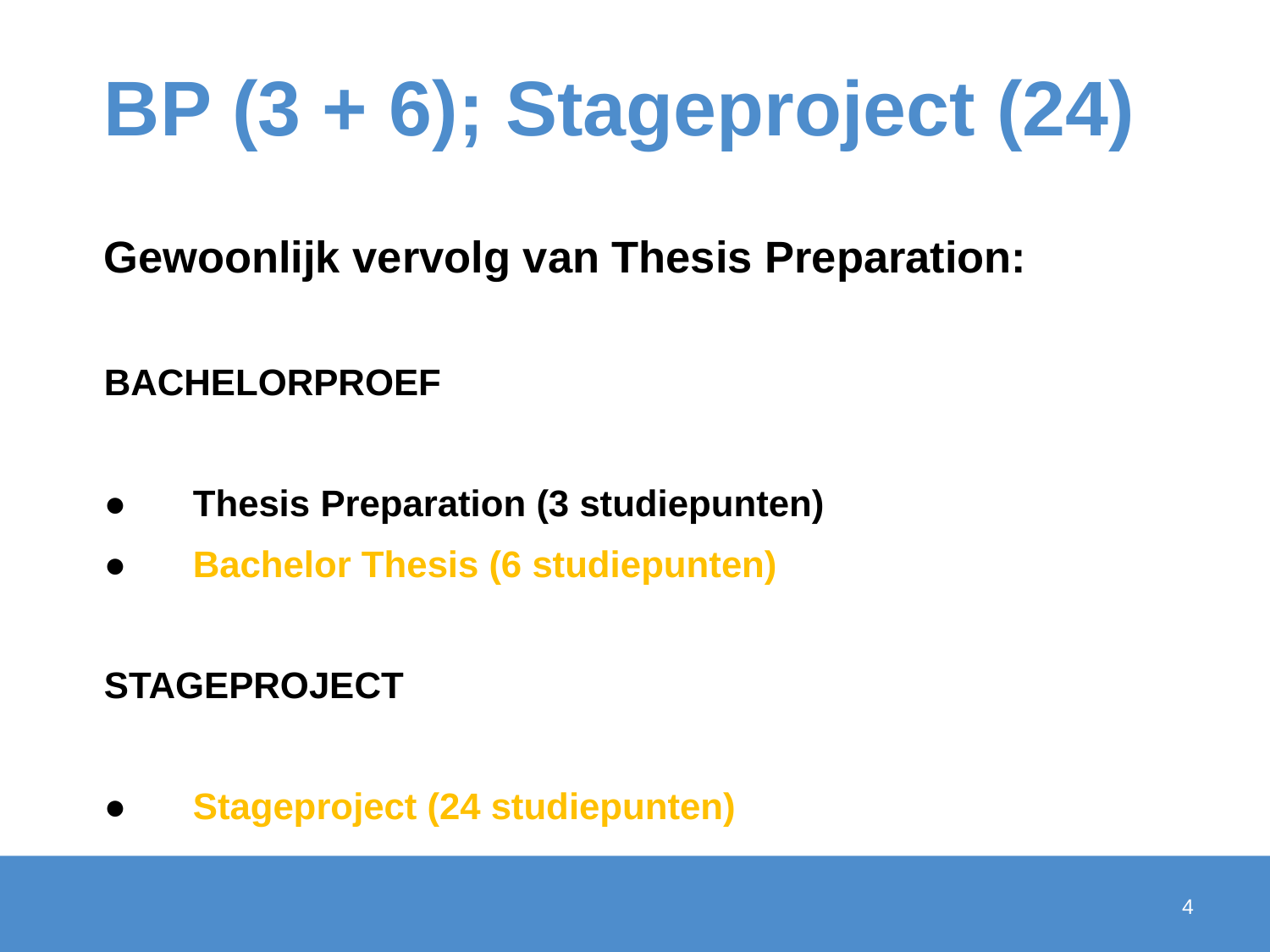

# BP (3 + 6); Stageproject (24)
Gewoonlijk vervolg van Thesis Preparation:

BACHELORPROEF

●	Thesis Preparation (3 studiepunten)
●	Bachelor Thesis (6 studiepunten)

STAGEPROJECT

●	Stageproject (24 studiepunten)

4